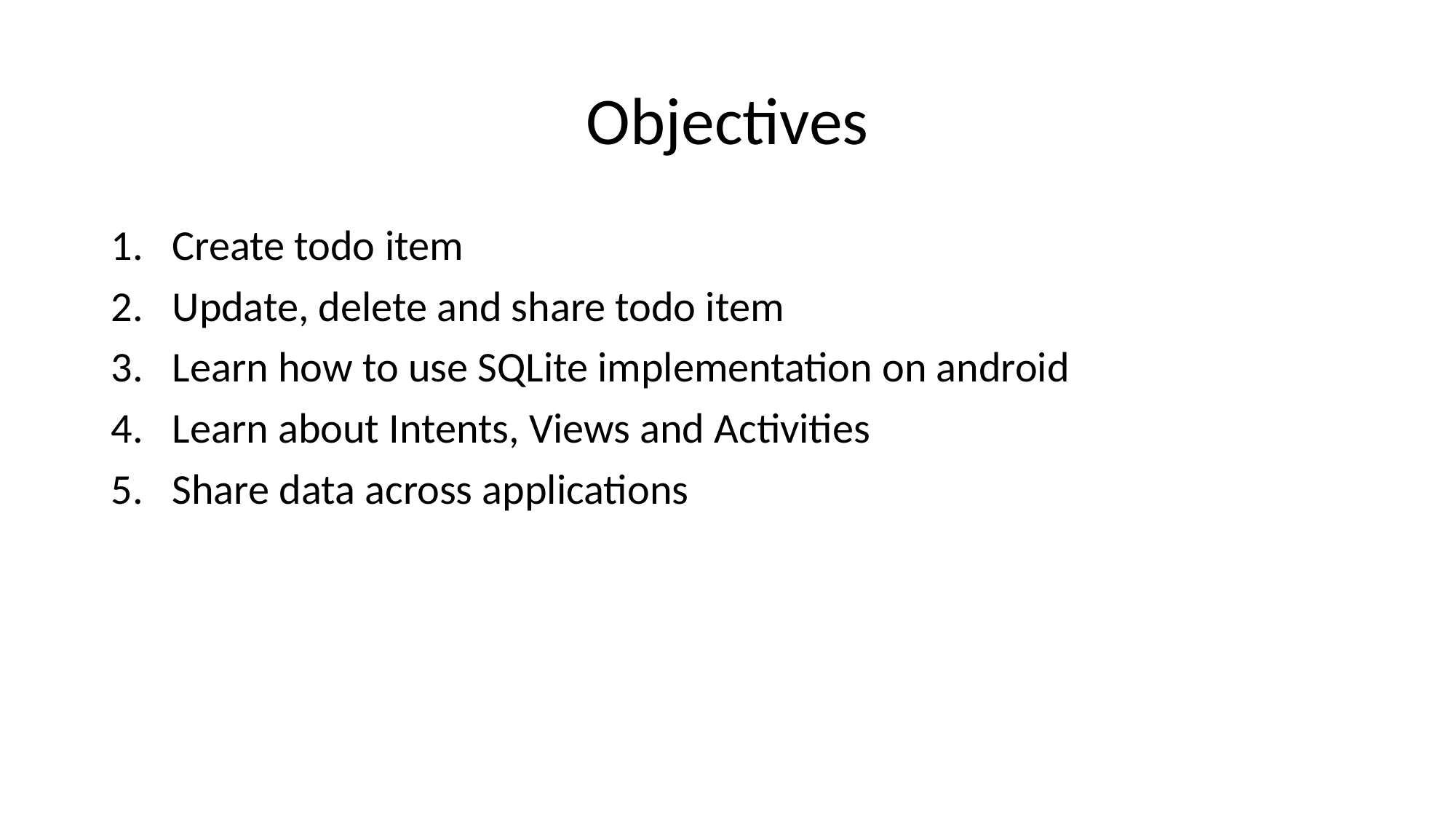

# Objectives
Create todo item
Update, delete and share todo item
Learn how to use SQLite implementation on android
Learn about Intents, Views and Activities
Share data across applications